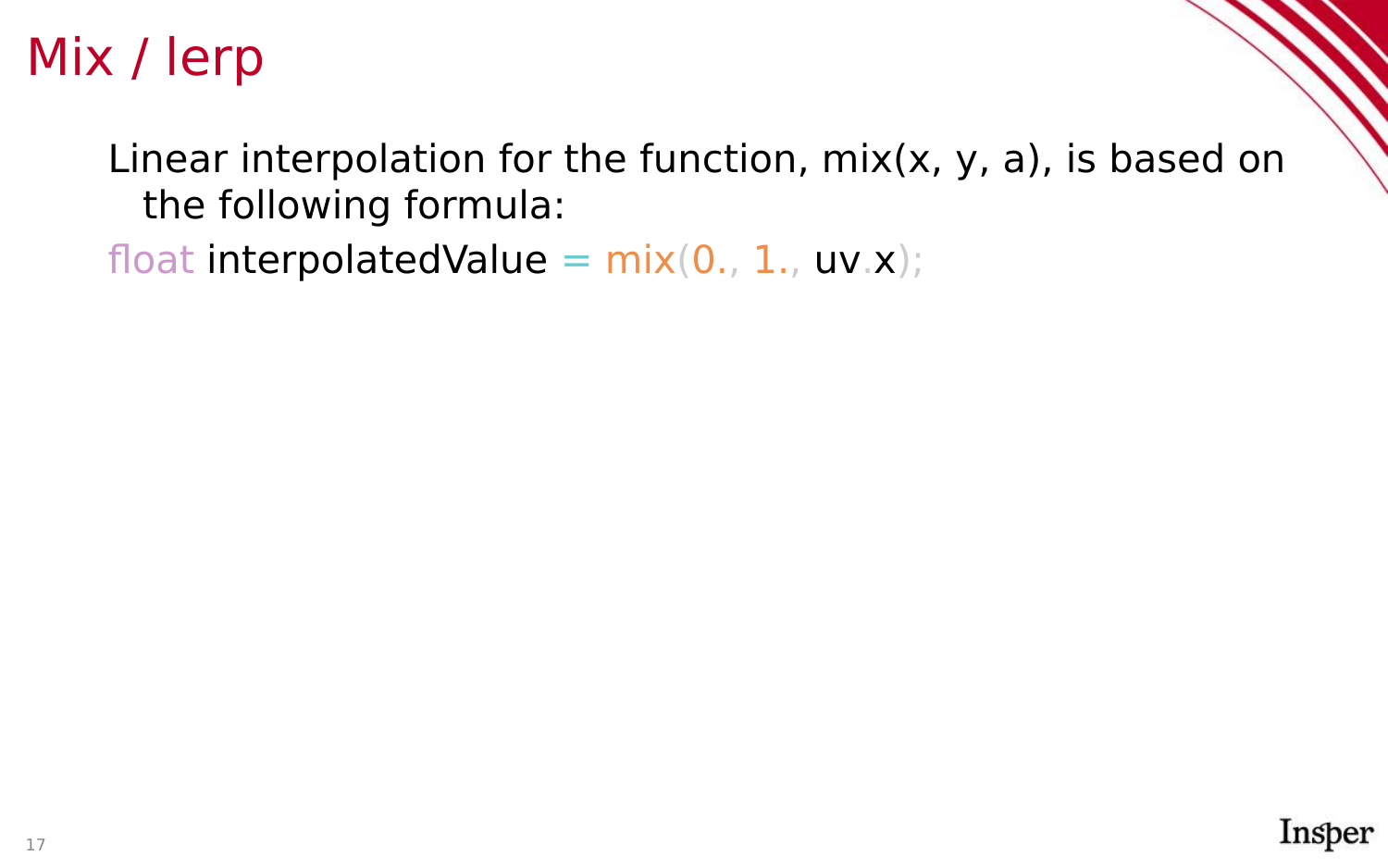

# Mix / lerp
Linear interpolation for the function, mix(x, y, a), is based on the following formula:
float interpolatedValue = mix(0., 1., uv.x);
17